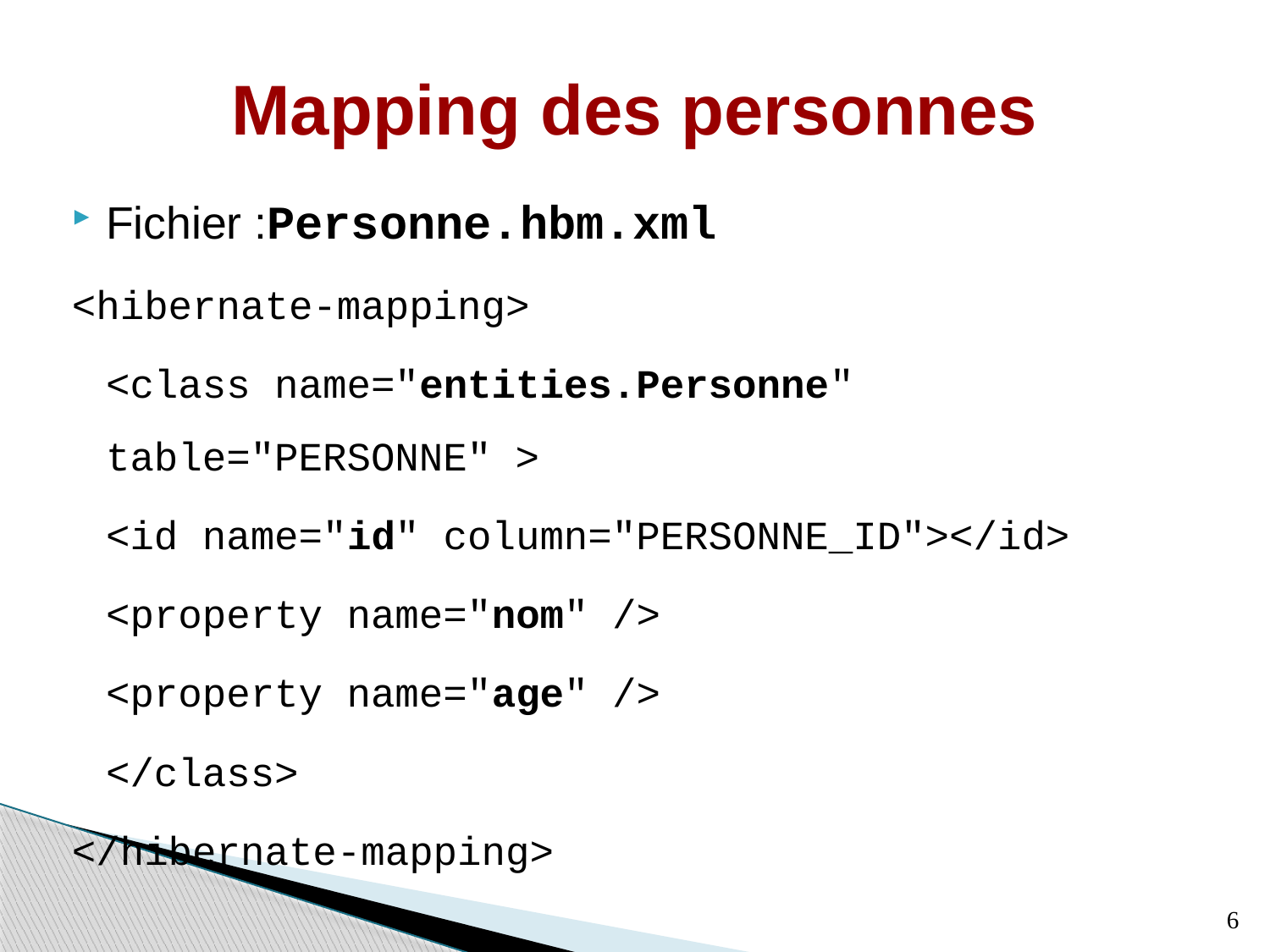

# Mapping des personnes
Fichier :Personne.hbm.xml
<hibernate-mapping>
	<class name="entities.Personne" table="PERSONNE" >
	<id name="id" column="PERSONNE_ID"></id>
		<property name="nom" />
		<property name="age" />
	</class>
</hibernate-mapping>
6